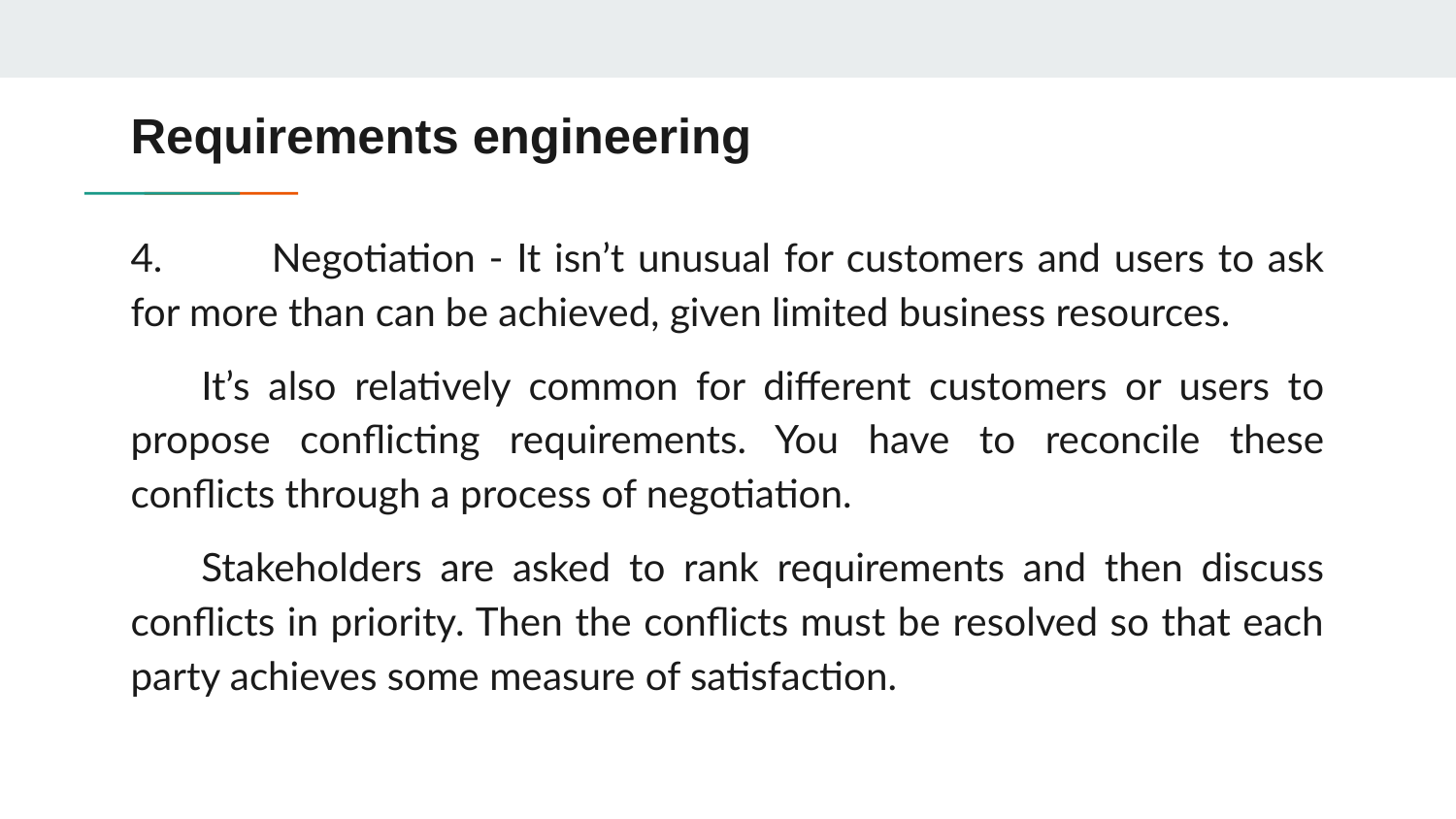

# Requirements engineering
4.	Negotiation - It isn’t unusual for customers and users to ask for more than can be achieved, given limited business resources.
It’s also relatively common for different customers or users to propose conflicting requirements. You have to reconcile these conflicts through a process of negotiation.
Stakeholders are asked to rank requirements and then discuss conflicts in priority. Then the conflicts must be resolved so that each party achieves some measure of satisfaction.